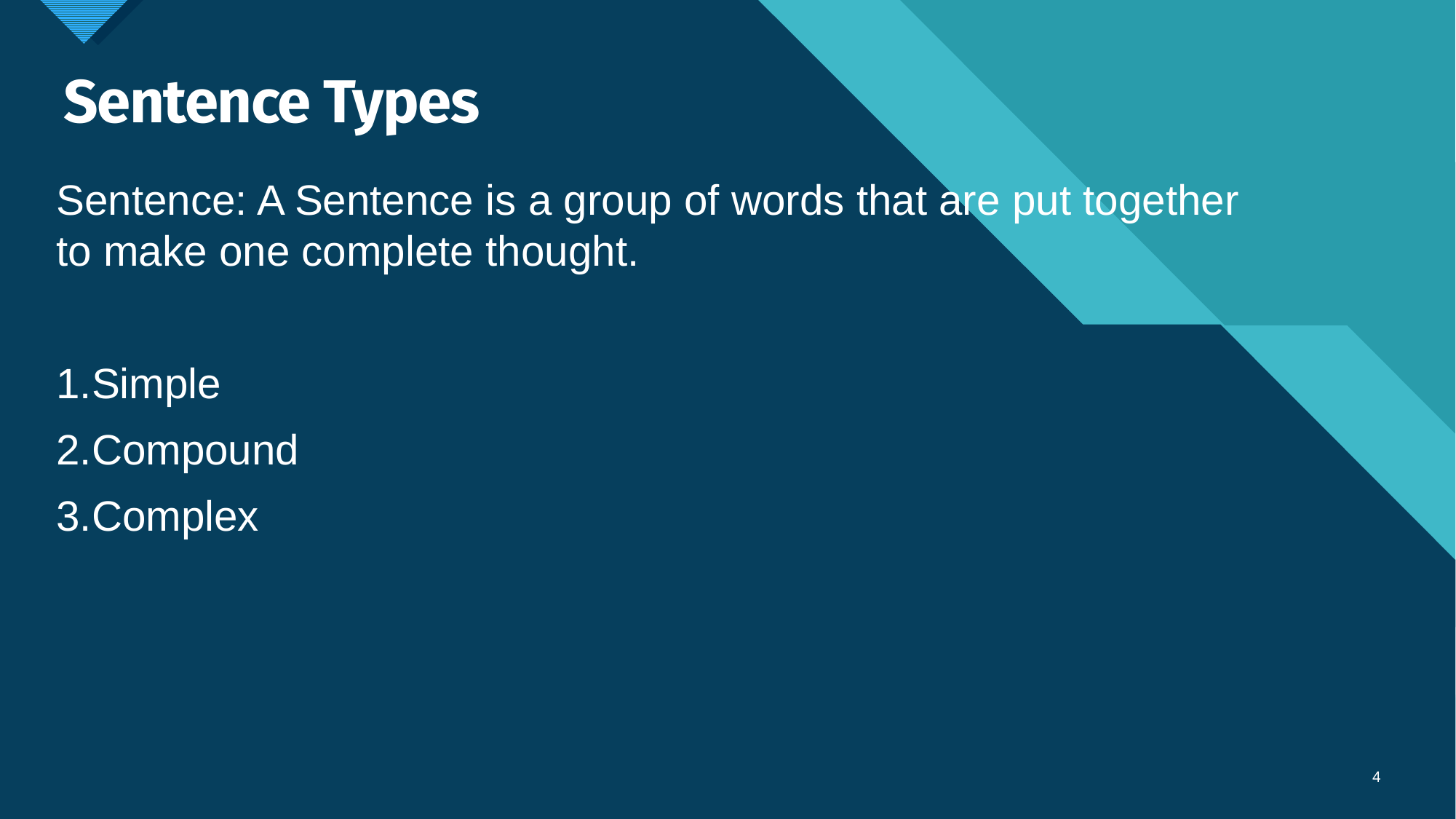

# Sentence Types
Sentence: A Sentence is a group of words that are put together to make one complete thought.

1.Simple
2.Compound
3.Complex

4